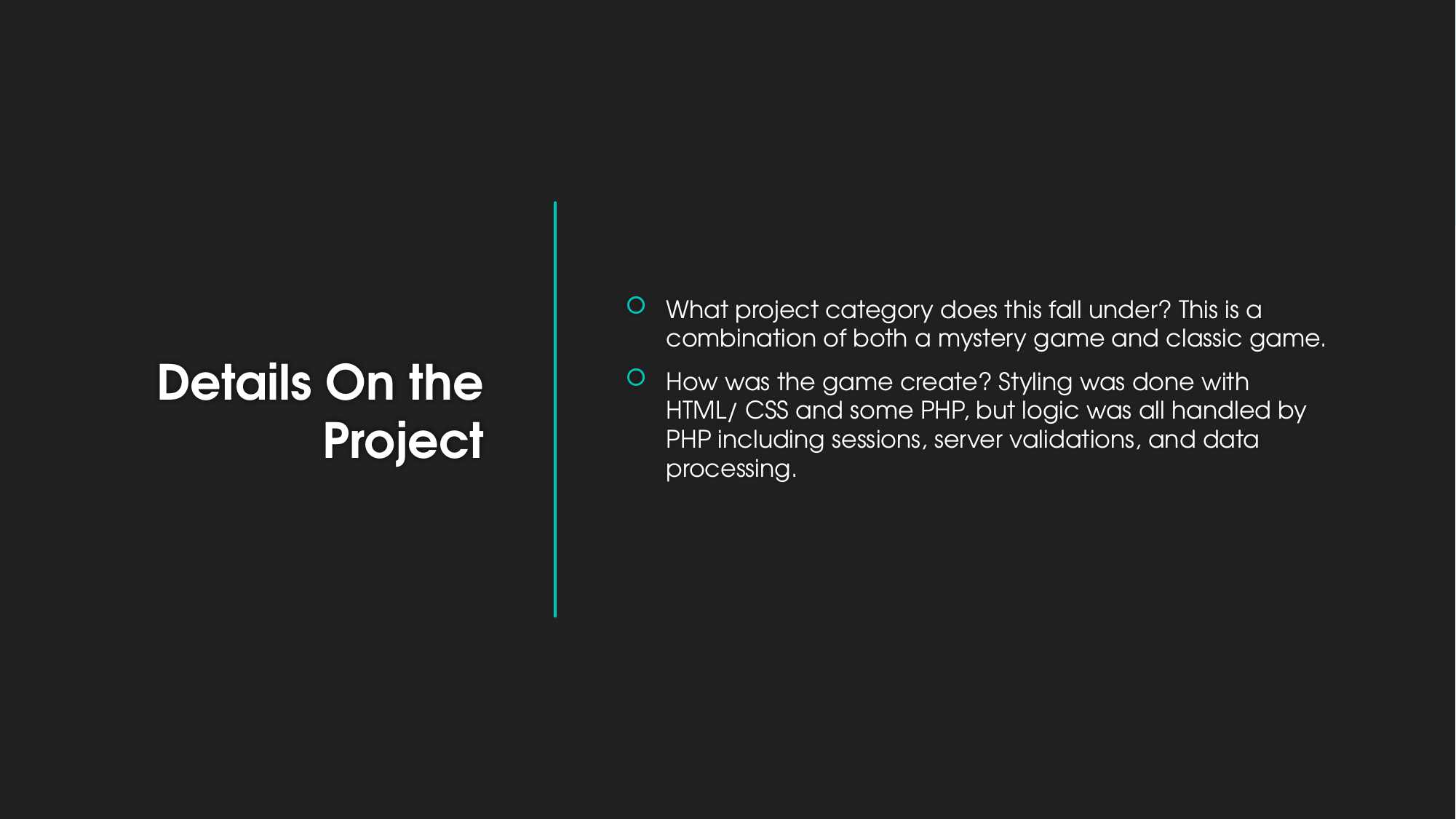

What project category does this fall under? This is a combination of both a mystery game and classic game.
How was the game create? Styling was done with HTML/ CSS and some PHP, but logic was all handled by PHP including sessions, server validations, and data processing.

# Details On the Project